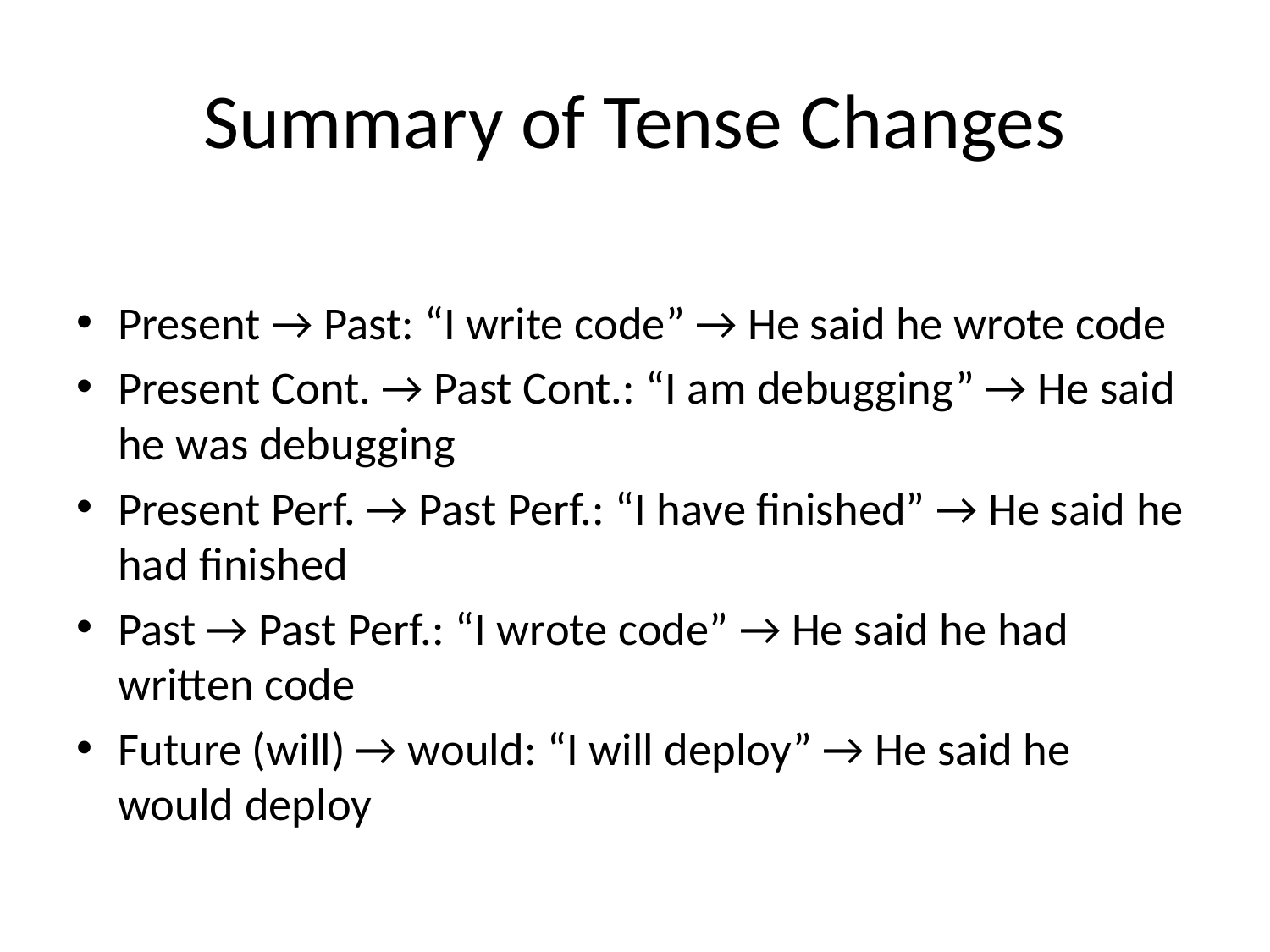

# Summary of Tense Changes

Present → Past: “I write code” → He said he wrote code
Present Cont. → Past Cont.: “I am debugging” → He said he was debugging
Present Perf. → Past Perf.: “I have finished” → He said he had finished
Past → Past Perf.: “I wrote code” → He said he had written code
Future (will) → would: “I will deploy” → He said he would deploy